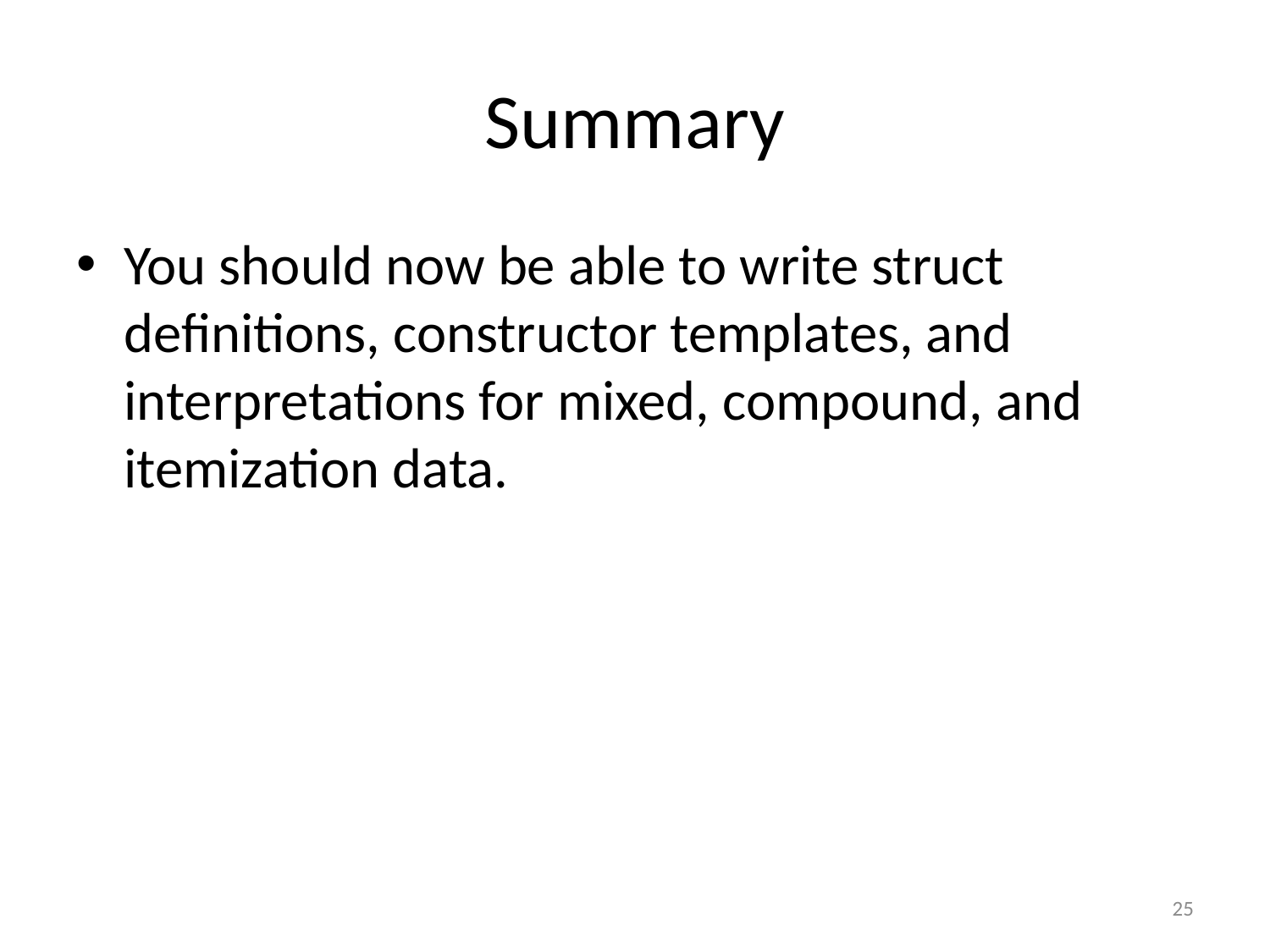

# Summary
You should now be able to write struct definitions, constructor templates, and interpretations for mixed, compound, and itemization data.
25